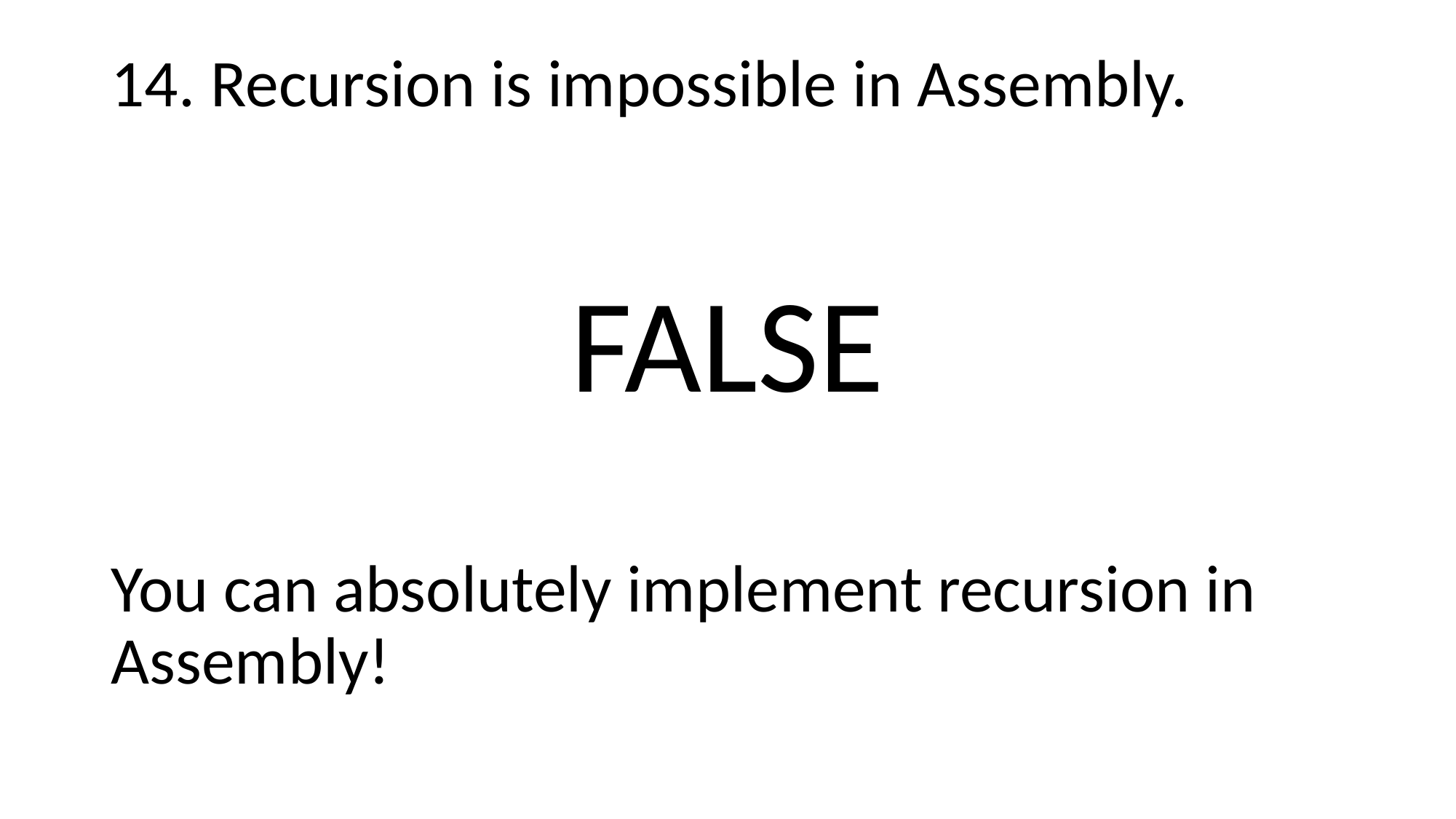

14. Recursion is impossible in Assembly.
FALSE
You can absolutely implement recursion in Assembly!